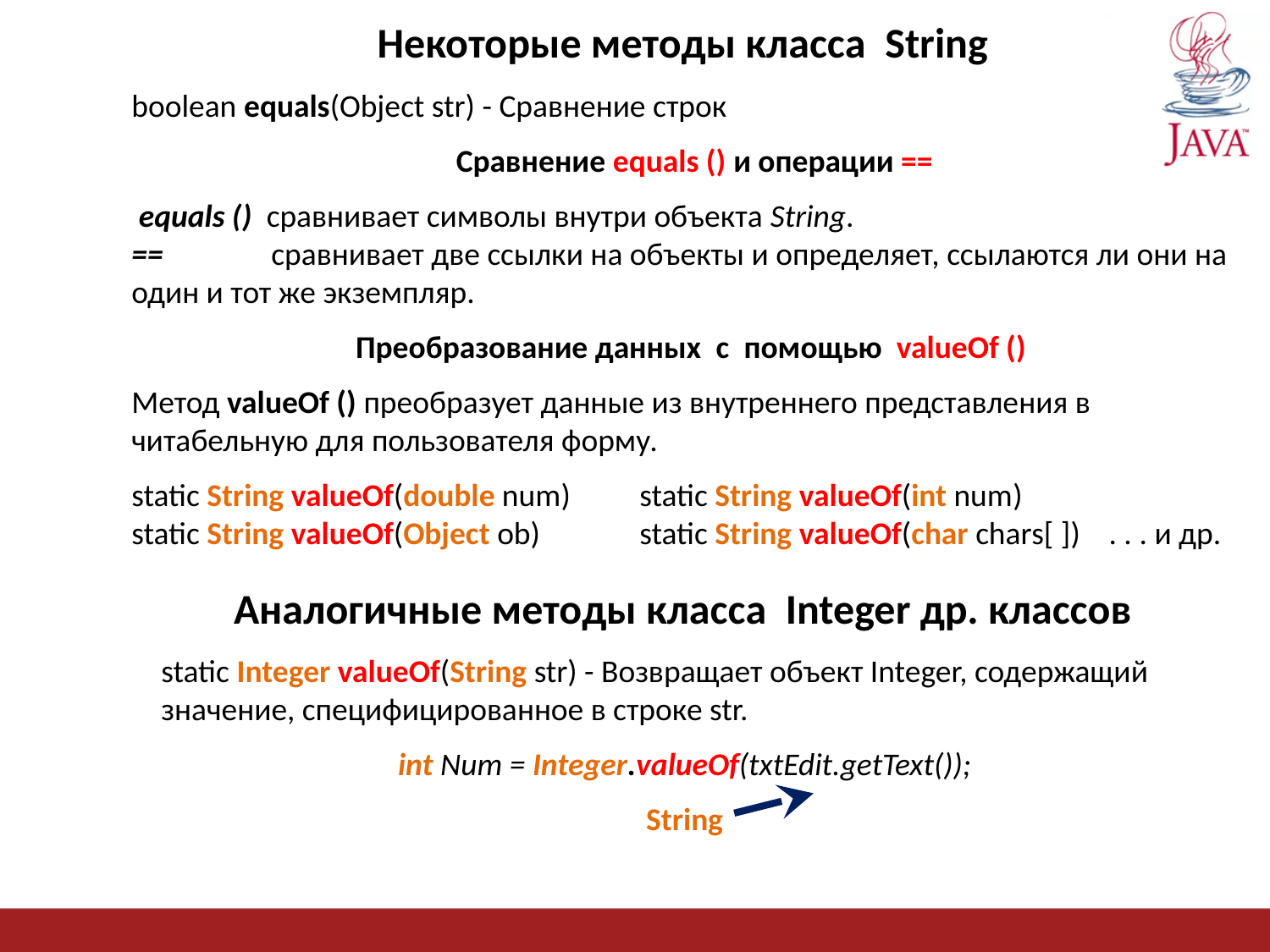

Некоторые методы класса  String
boolean equals(Object str) - Сравнение строк

 Сравнение equals () и операции ==

 equals ()  сравнивает символы внутри объекта String.
==               сравнивает две ссылки на объекты и определяет, ссылаются ли они на один и тот же экземпляр.

Преобразование данных  с  помощью  valueOf ()

Метод valueOf () преобразует данные из внутреннего представления в читабельную для пользователя форму.

static String valueOf(double num) 	static String valueOf(int num)
static String valueOf(Object ob) 	static String valueOf(char chars[ ])    . . . и др.
 Аналогичные методы класса  Integer др. классов
static Integer valueOf(String str) - Возвращает объект Integer, содержащий значение, специфицированное в строке str.

 int Num = Integer.valueOf(txtEdit.getText());

String